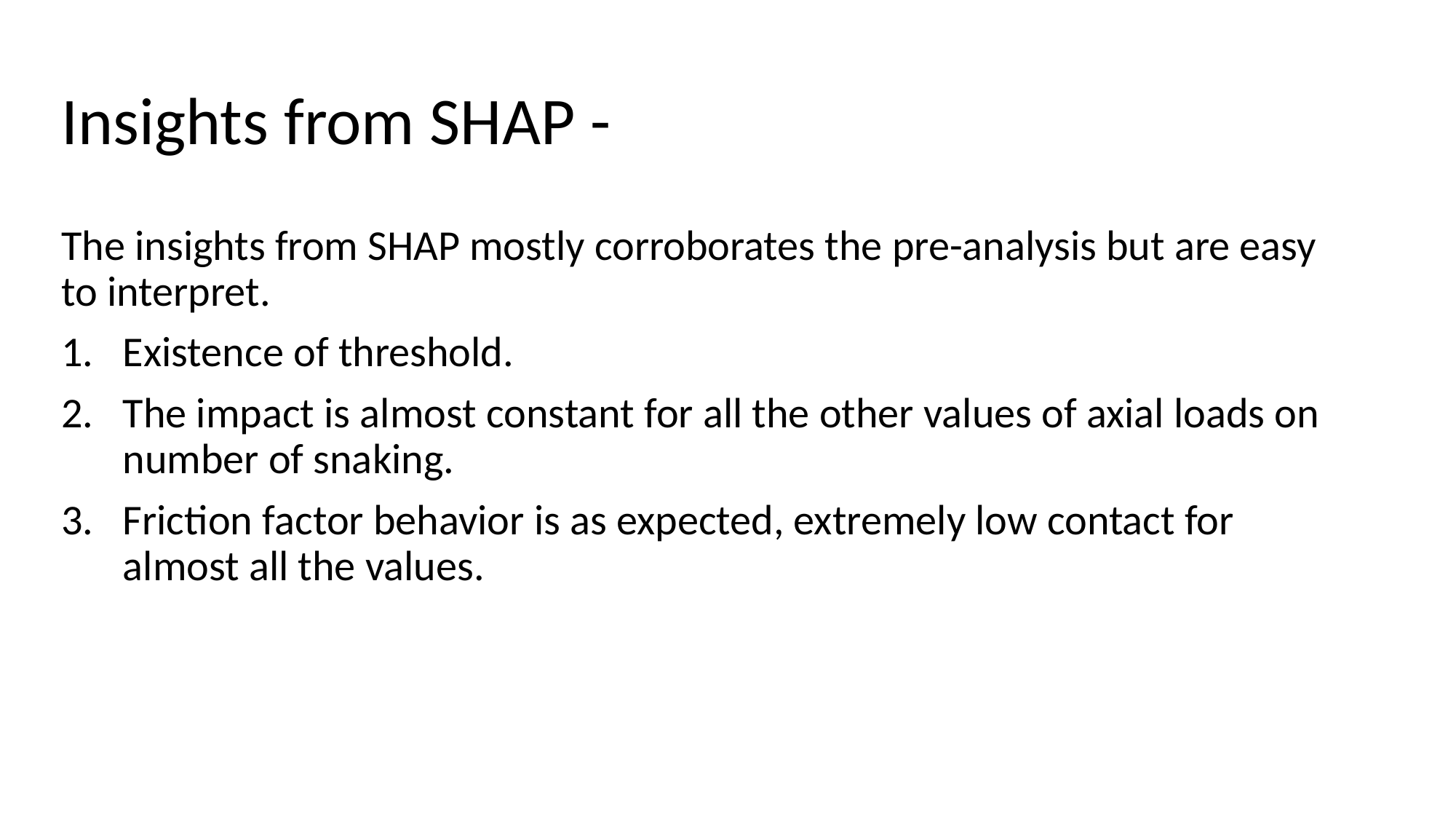

# Insights from SHAP -
The insights from SHAP mostly corroborates the pre-analysis but are easy to interpret.
Existence of threshold.
The impact is almost constant for all the other values of axial loads on number of snaking.
Friction factor behavior is as expected, extremely low contact for almost all the values.